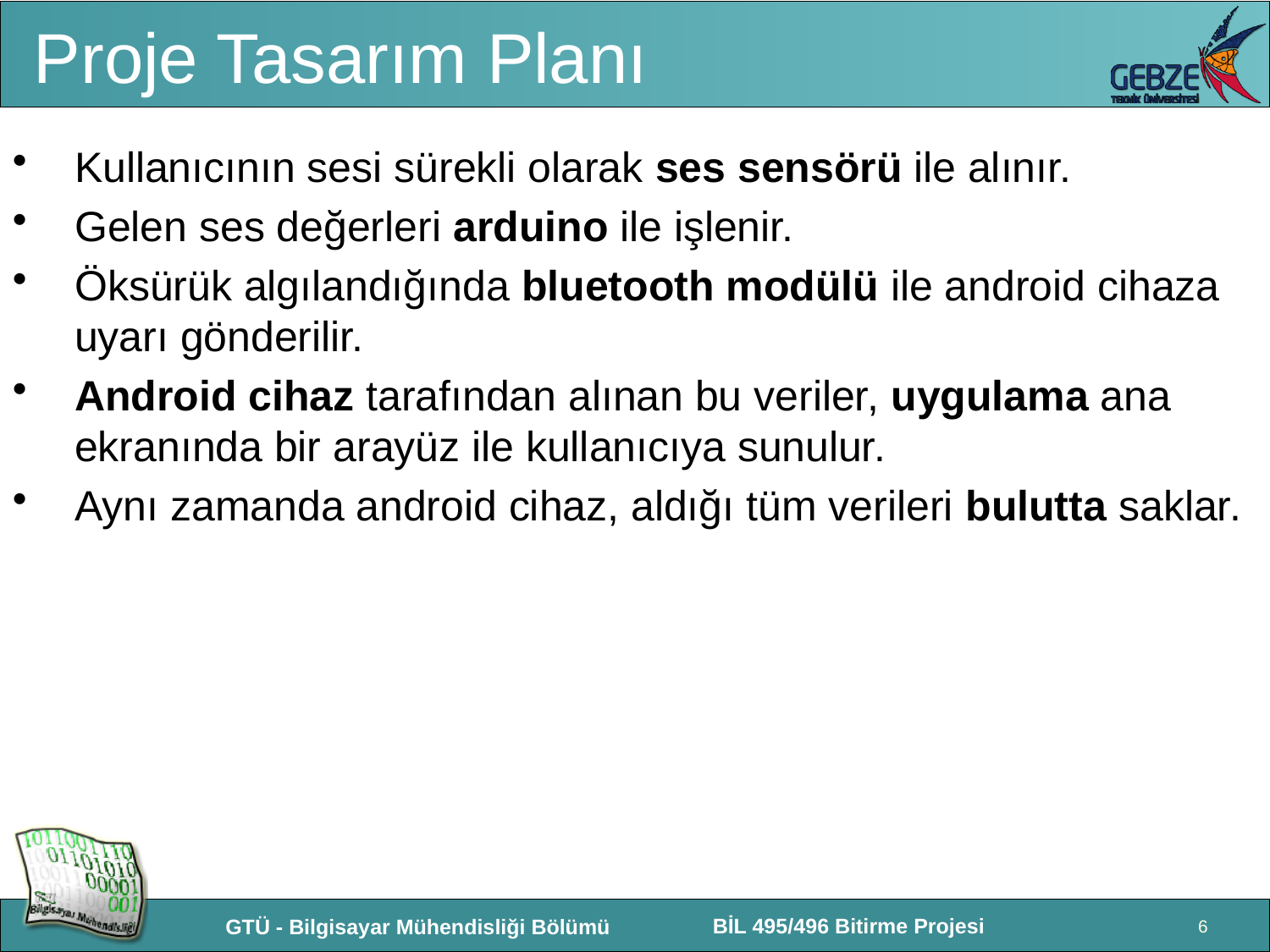

# Proje Tasarım Planı
Kullanıcının sesi sürekli olarak ses sensörü ile alınır.
Gelen ses değerleri arduino ile işlenir.
Öksürük algılandığında bluetooth modülü ile android cihaza uyarı gönderilir.
Android cihaz tarafından alınan bu veriler, uygulama ana ekranında bir arayüz ile kullanıcıya sunulur.
Aynı zamanda android cihaz, aldığı tüm verileri bulutta saklar.

6